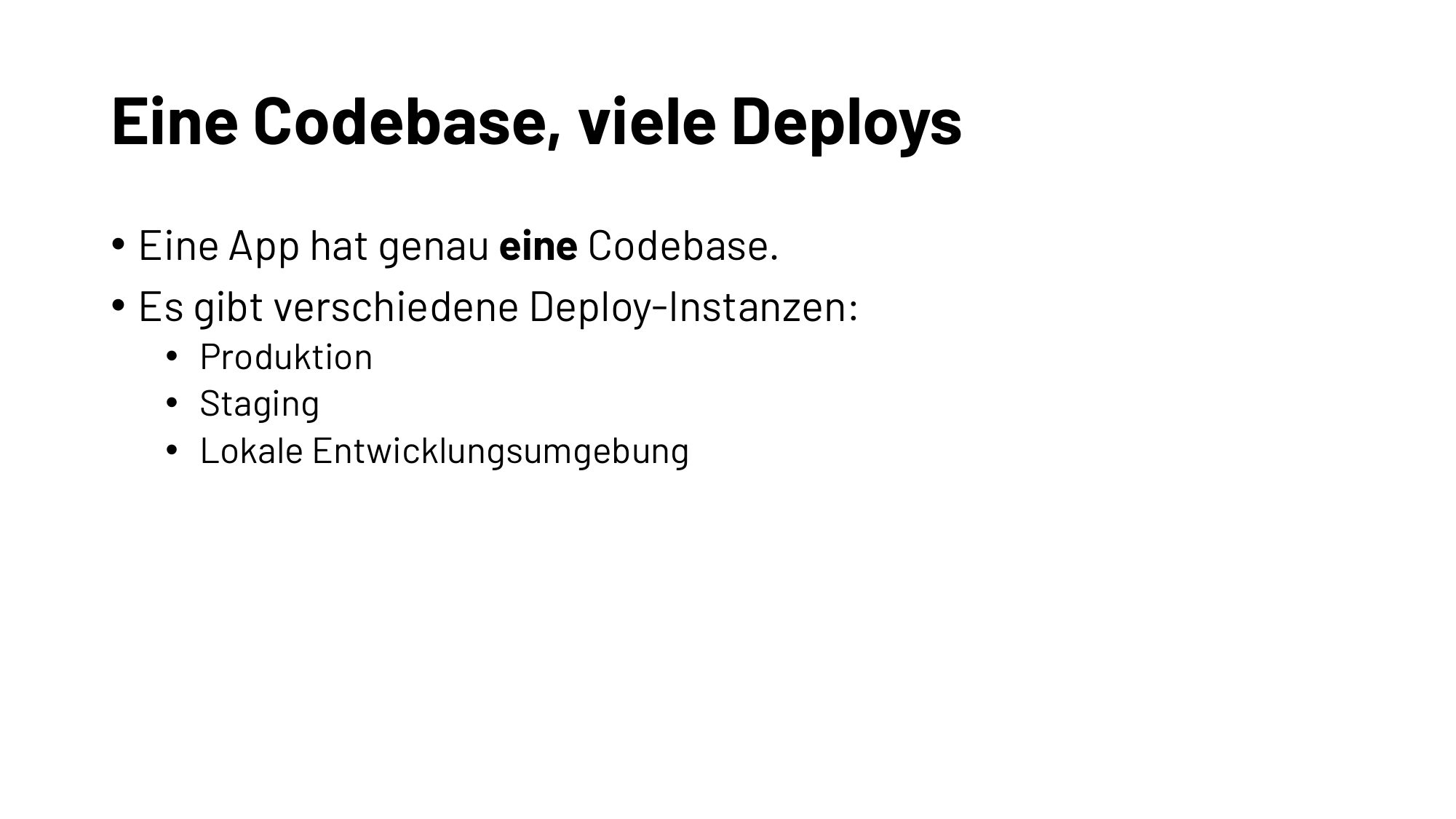

# Eine Codebase, viele Deploys
Eine App hat genau eine Codebase.
Es gibt verschiedene Deploy-Instanzen:
Produktion
Staging
Lokale Entwicklungsumgebung